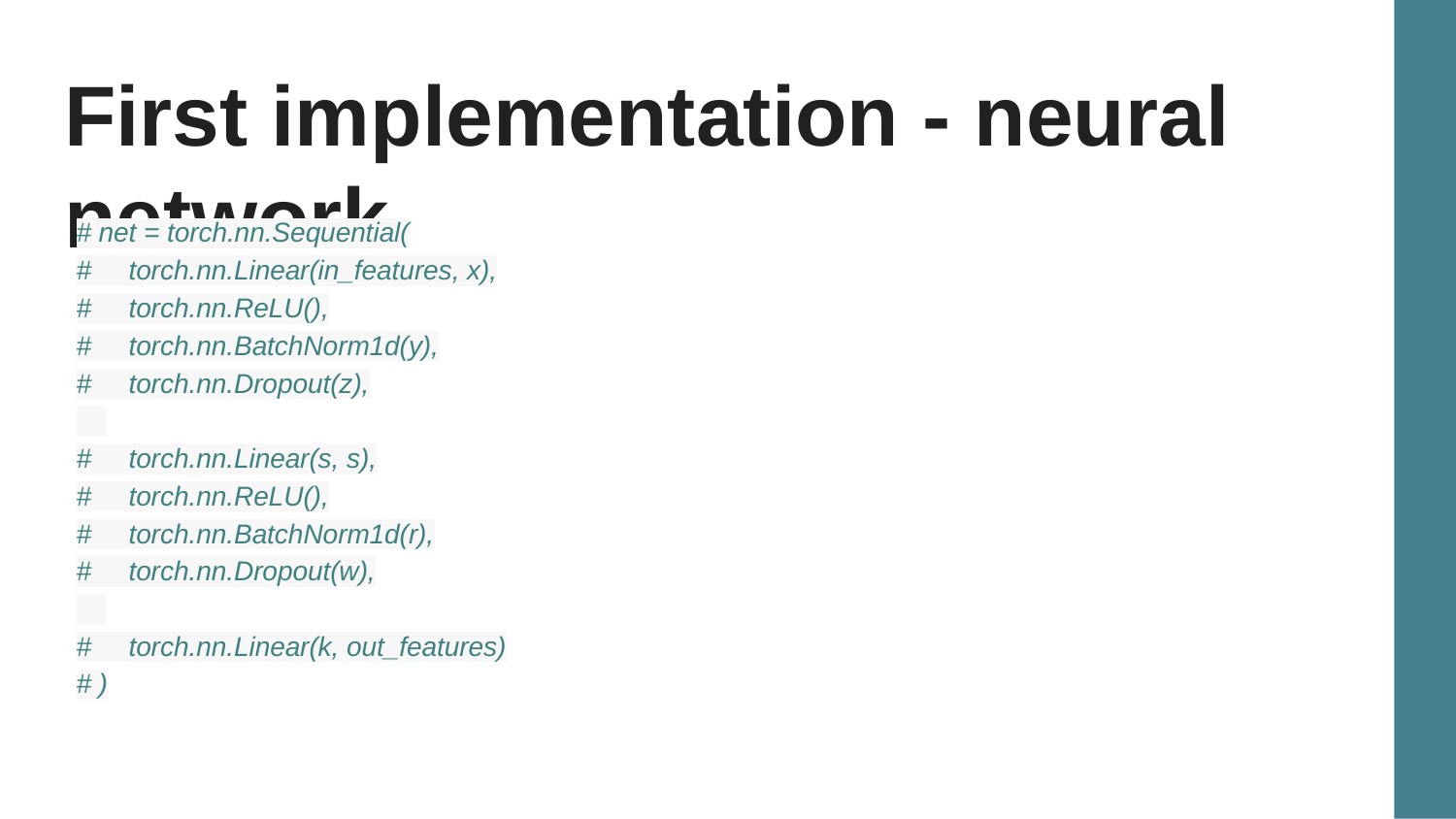

# First implementation - neural network
# net = torch.nn.Sequential(
#     torch.nn.Linear(in_features, x),
#     torch.nn.ReLU(),
#     torch.nn.BatchNorm1d(y),
#     torch.nn.Dropout(z),

#     torch.nn.Linear(s, s),
#     torch.nn.ReLU(),
#     torch.nn.BatchNorm1d(r),
#     torch.nn.Dropout(w),

#     torch.nn.Linear(k, out_features)
# )